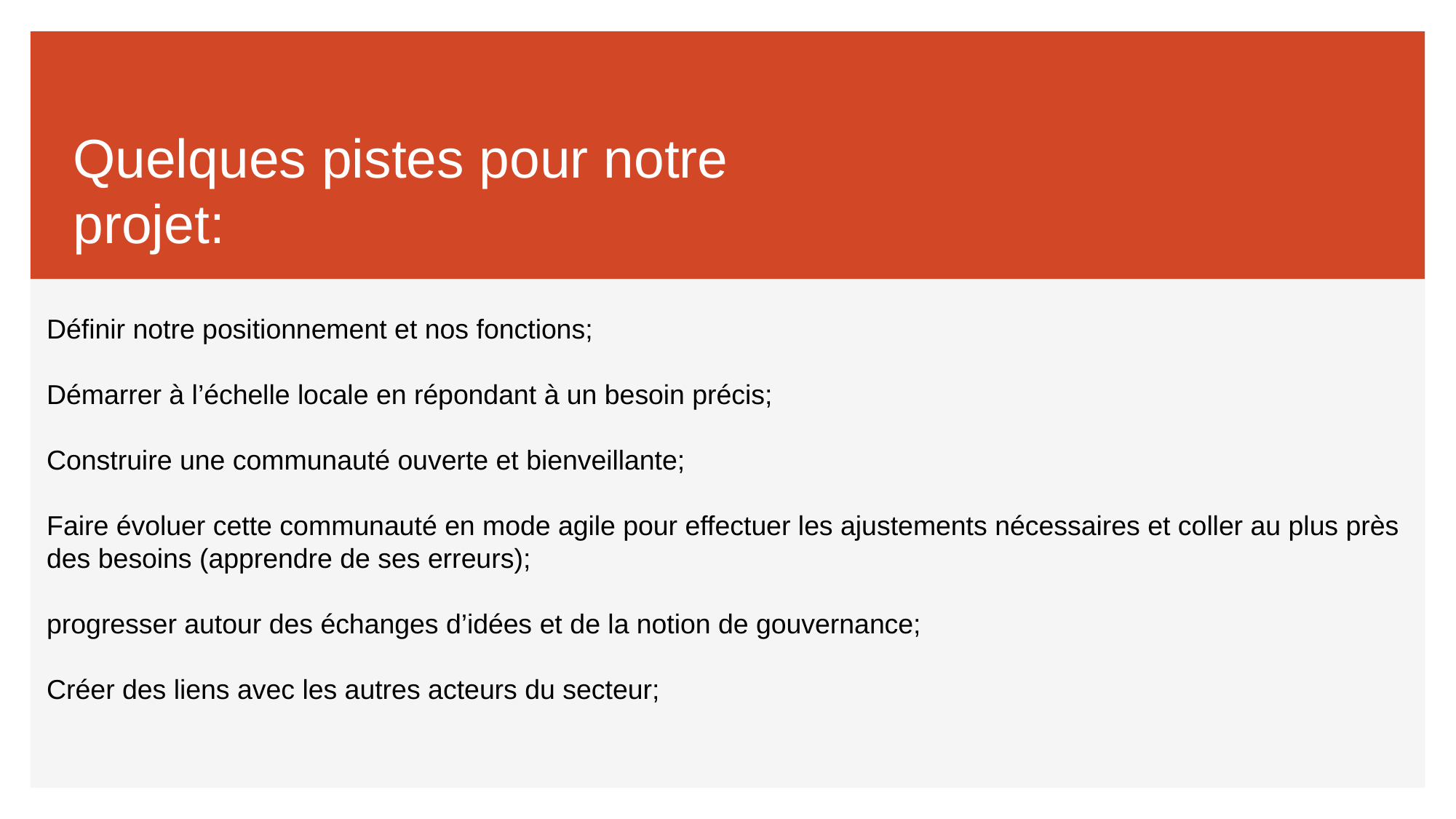

# Quelques pistes pour notre projet:
Définir notre positionnement et nos fonctions;

Démarrer à l’échelle locale en répondant à un besoin précis;

Construire une communauté ouverte et bienveillante;

Faire évoluer cette communauté en mode agile pour effectuer les ajustements nécessaires et coller au plus près des besoins (apprendre de ses erreurs);

progresser autour des échanges d’idées et de la notion de gouvernance;

Créer des liens avec les autres acteurs du secteur;